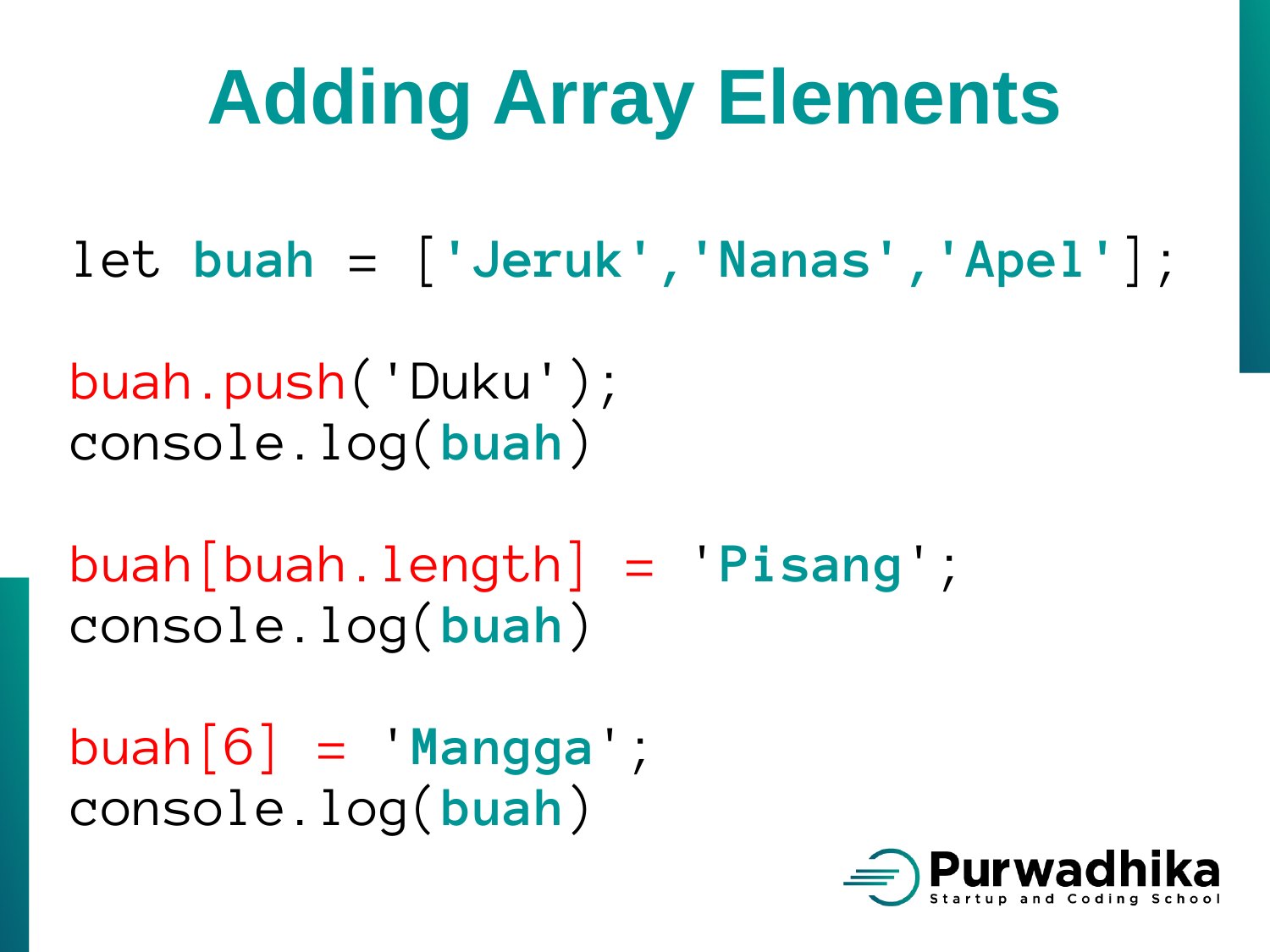

Adding Array Elements
let buah = ['Jeruk','Nanas','Apel'];

buah.push('Duku');
console.log(buah)
buah[buah.length] = 'Pisang';
console.log(buah)
buah[6] = 'Mangga';
console.log(buah)